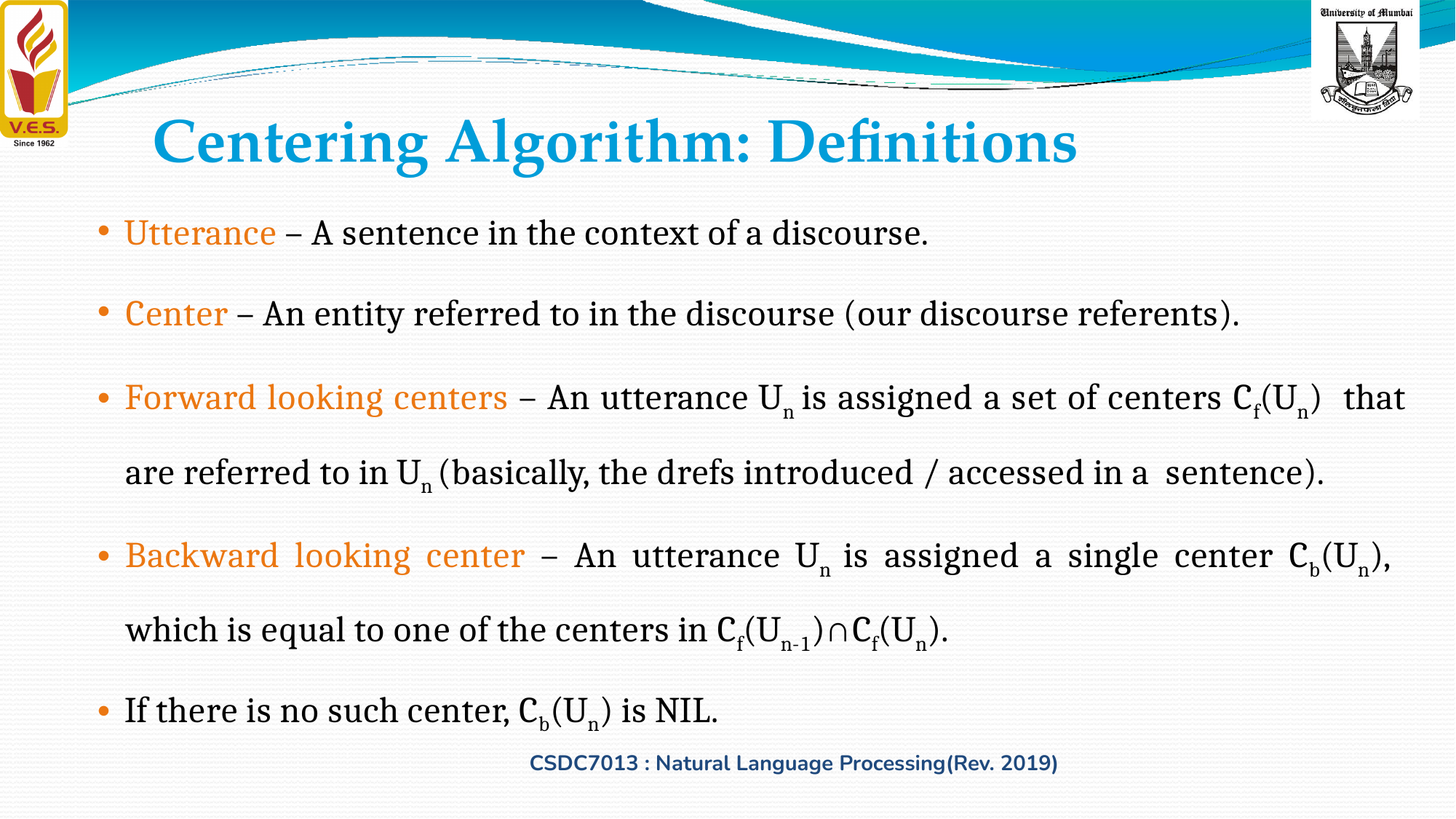

# Centering Algorithm: Definitions
Utterance – A sentence in the context of a discourse.
Center – An entity referred to in the discourse (our discourse referents).
Forward looking centers – An utterance Un is assigned a set of centers Cf(Un)  that are referred to in Un (basically, the drefs introduced / accessed in a  sentence).
Backward looking center – An utterance Un is assigned a single center Cb(Un),  which is equal to one of the centers in Cf(Un-1)∩Cf(Un).
If there is no such center, Cb(Un) is NIL.